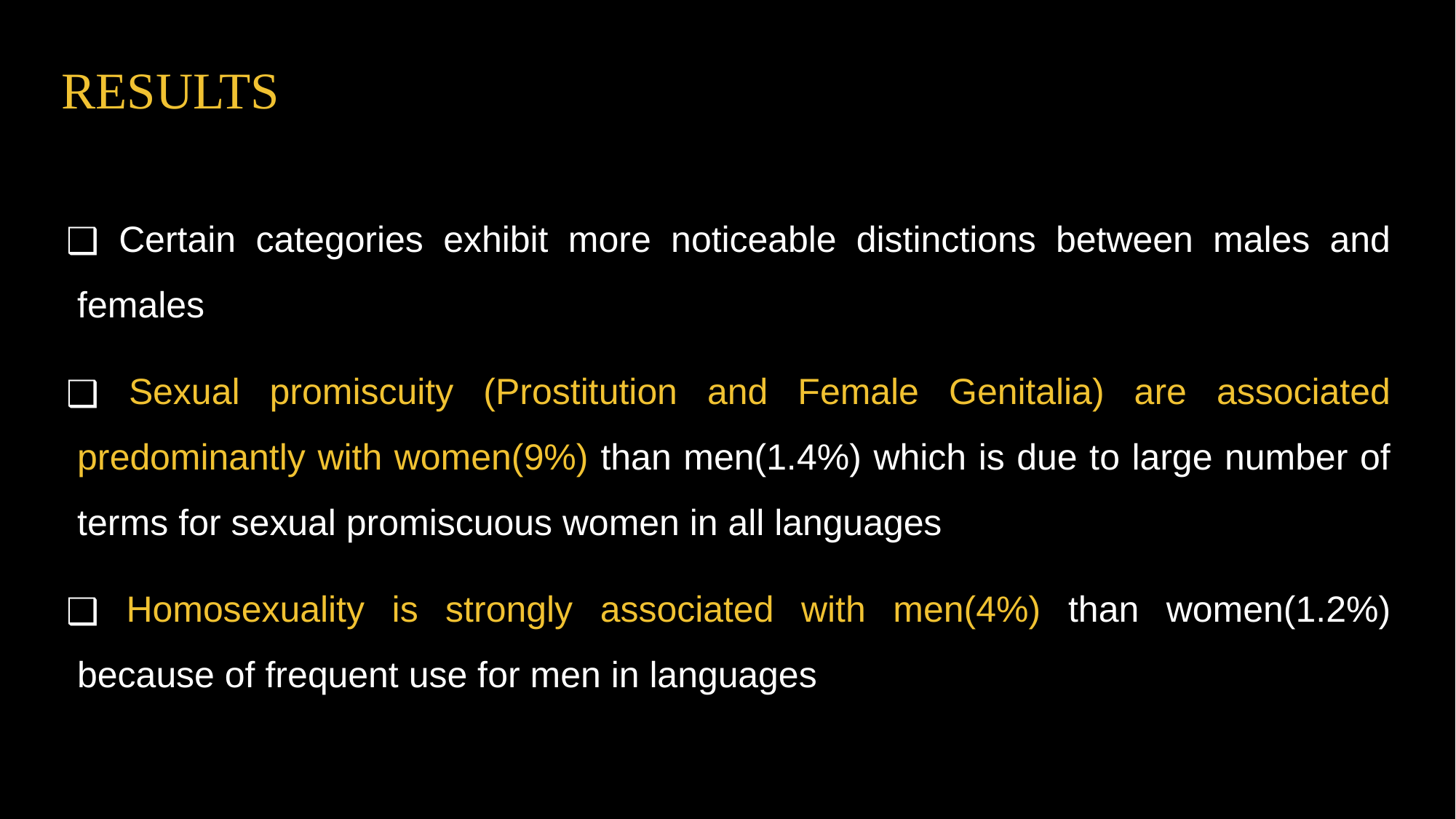

# RESULTS
 Certain categories exhibit more noticeable distinctions between males and females
 Sexual promiscuity (Prostitution and Female Genitalia) are associated predominantly with women(9%) than men(1.4%) which is due to large number of terms for sexual promiscuous women in all languages
 Homosexuality is strongly associated with men(4%) than women(1.2%) because of frequent use for men in languages